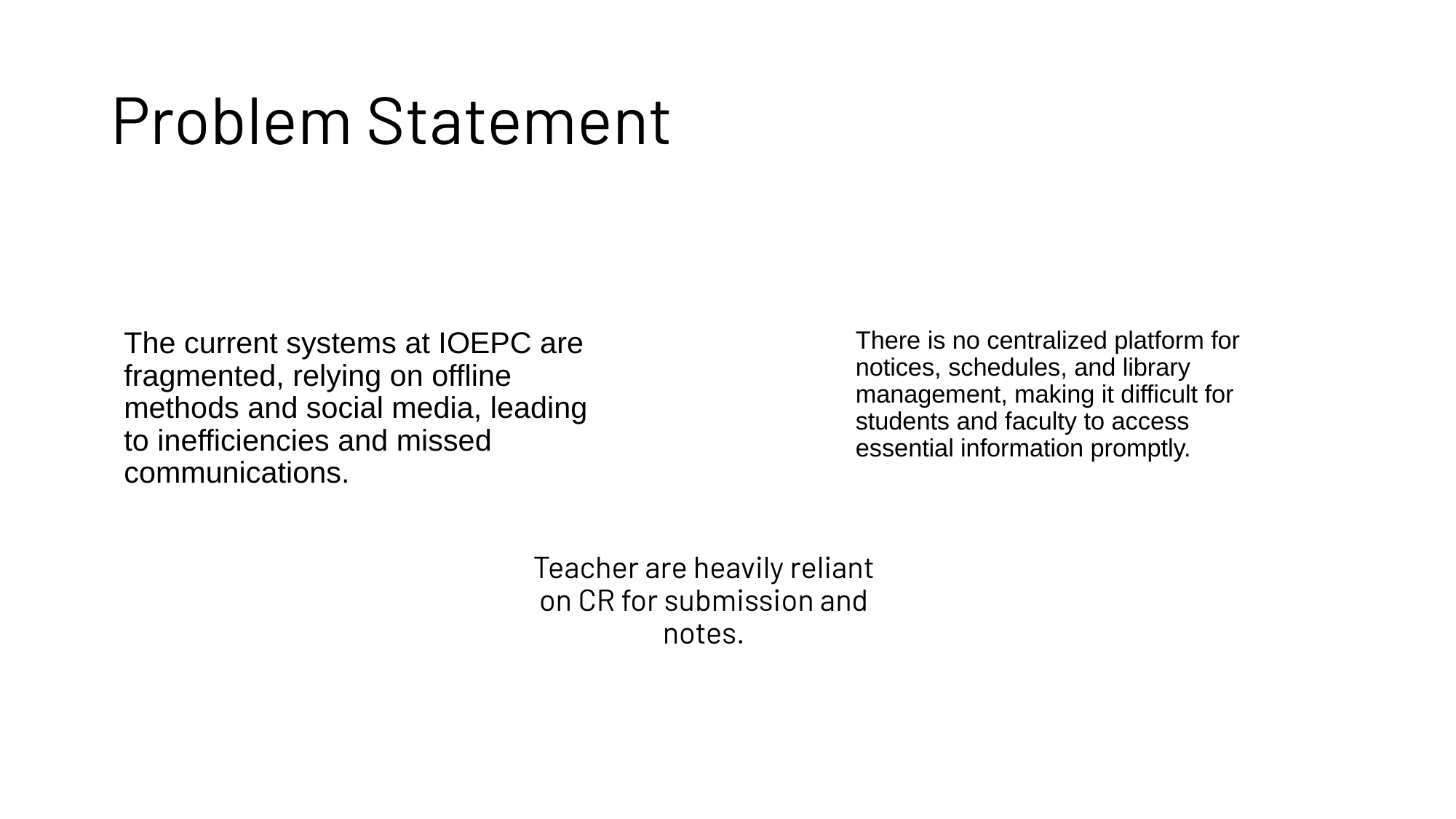

# Problem Statement
The current systems at IOEPC are fragmented, relying on offline methods and social media, leading to inefficiencies and missed communications.
There is no centralized platform for notices, schedules, and library management, making it difficult for students and faculty to access essential information promptly.
Teacher are heavily reliant on CR for submission and notes.